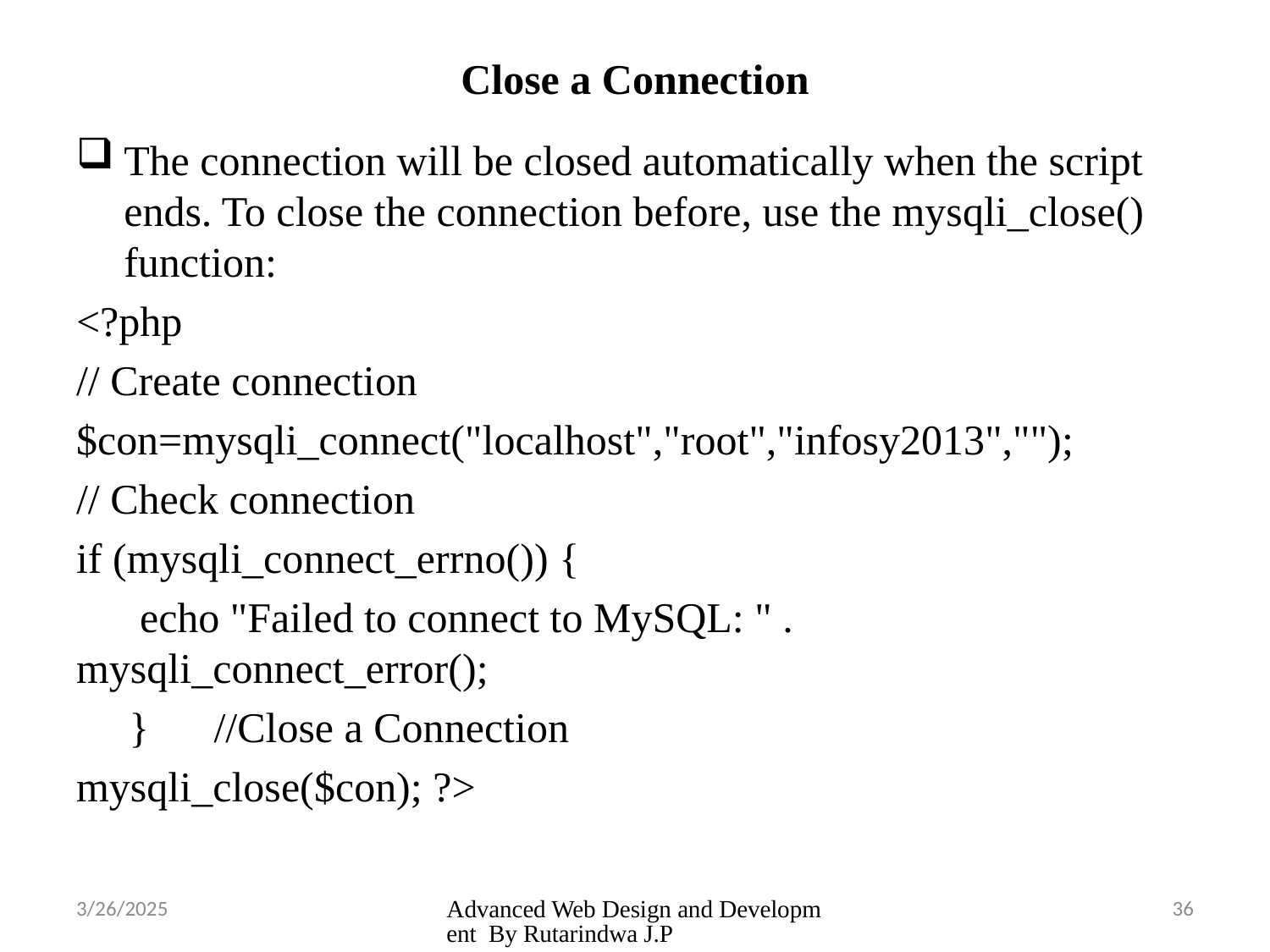

# Close a Connection
The connection will be closed automatically when the script ends. To close the connection before, use the mysqli_close() function:
<?php
// Create connection
$con=mysqli_connect("localhost","root","infosy2013","");
// Check connection
if (mysqli_connect_errno()) {
      echo "Failed to connect to MySQL: " . mysqli_connect_error();
     }	 //Close a Connection
mysqli_close($con); ?>

3/26/2025
Advanced Web Design and Development  By Rutarindwa J.P
36